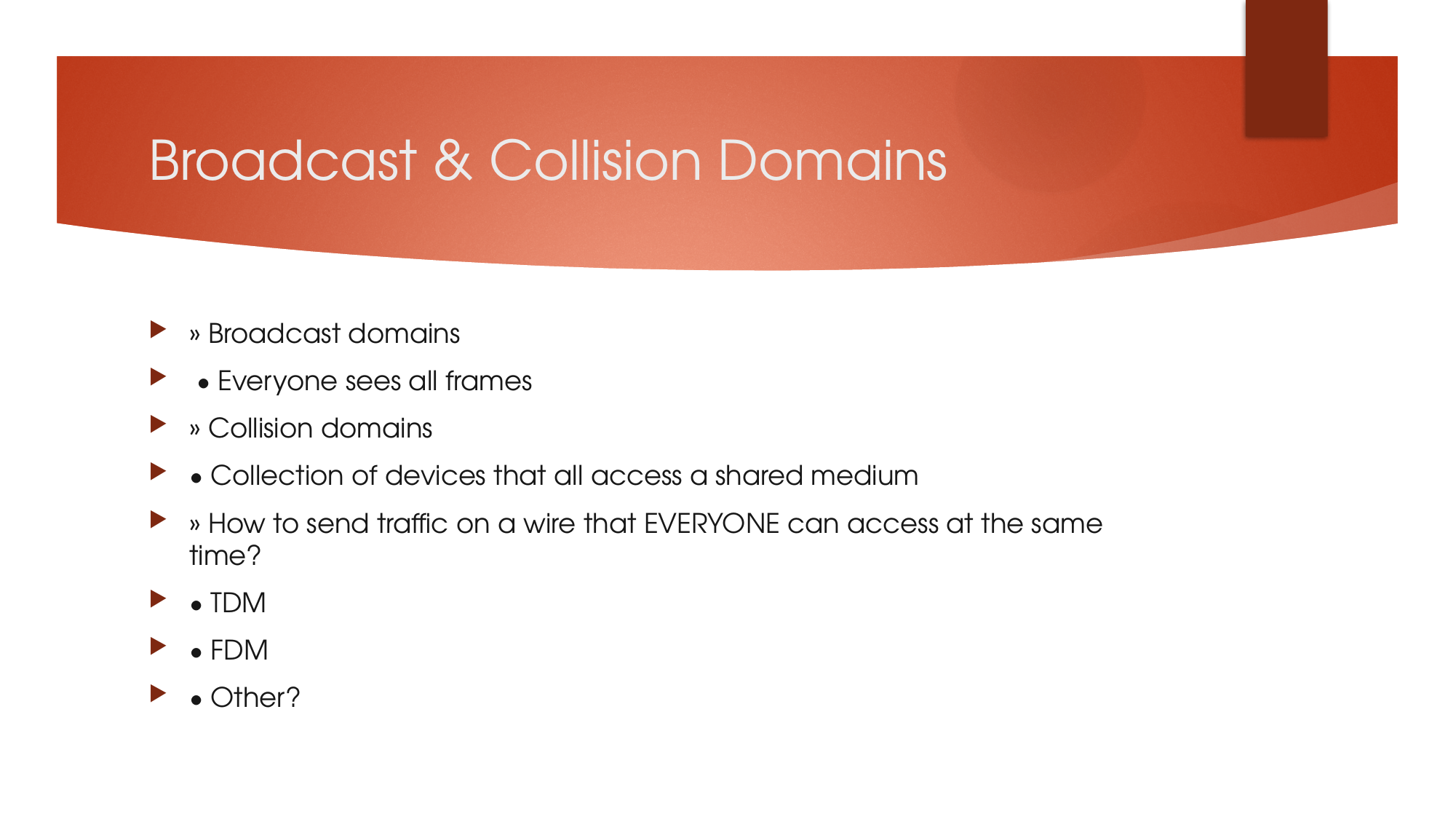

# Broadcast & Collision Domains
» Broadcast domains
 • Everyone sees all frames
» Collision domains
• Collection of devices that all access a shared medium
» How to send traffic on a wire that EVERYONE can access at the same time?
• TDM
• FDM
• Other?